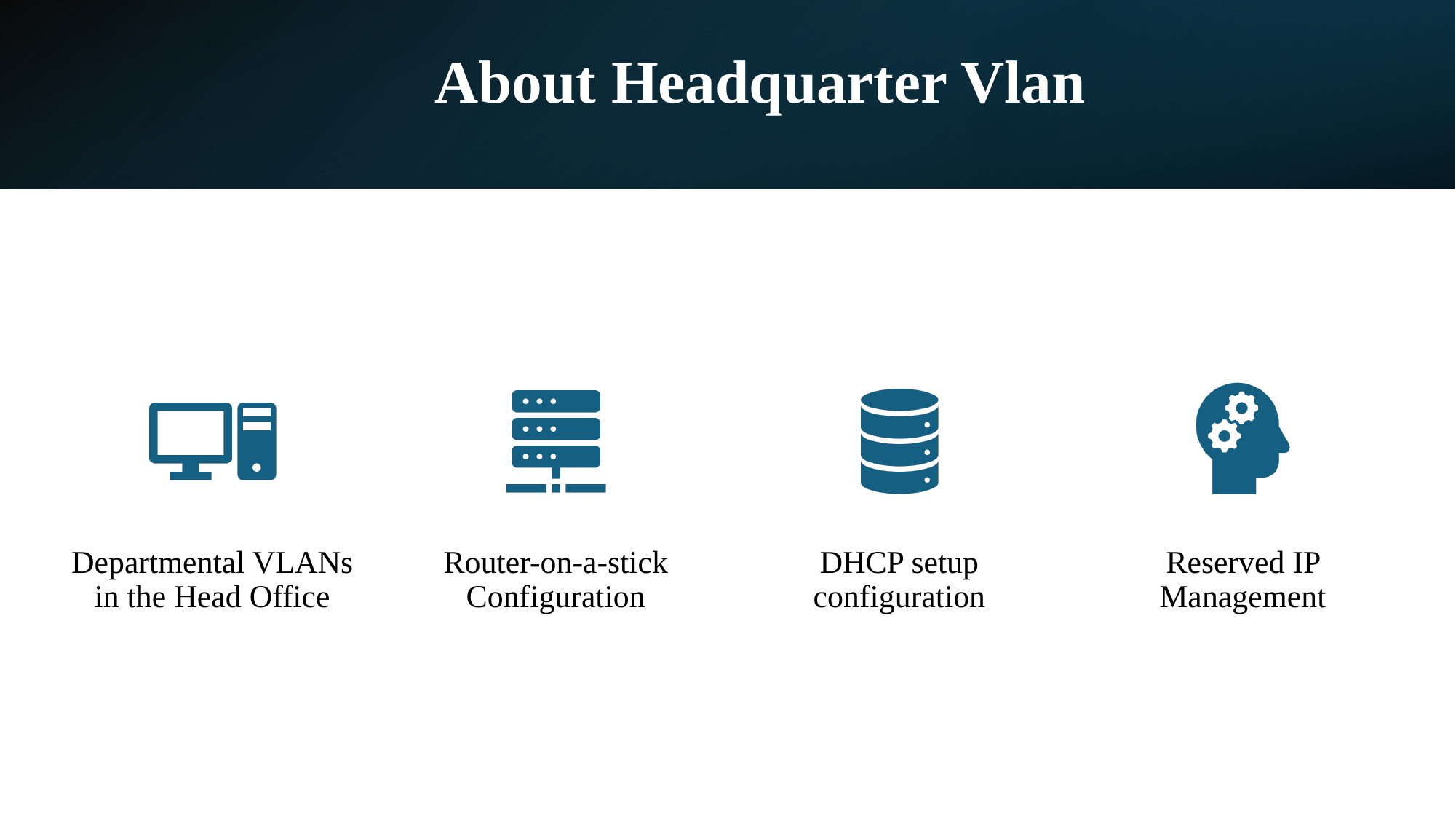

# About Headquarter Vlan
Departmental VLANs in the Head Office
Router-on-a-stick Configuration
DHCP setup configuration
Reserved IP Management